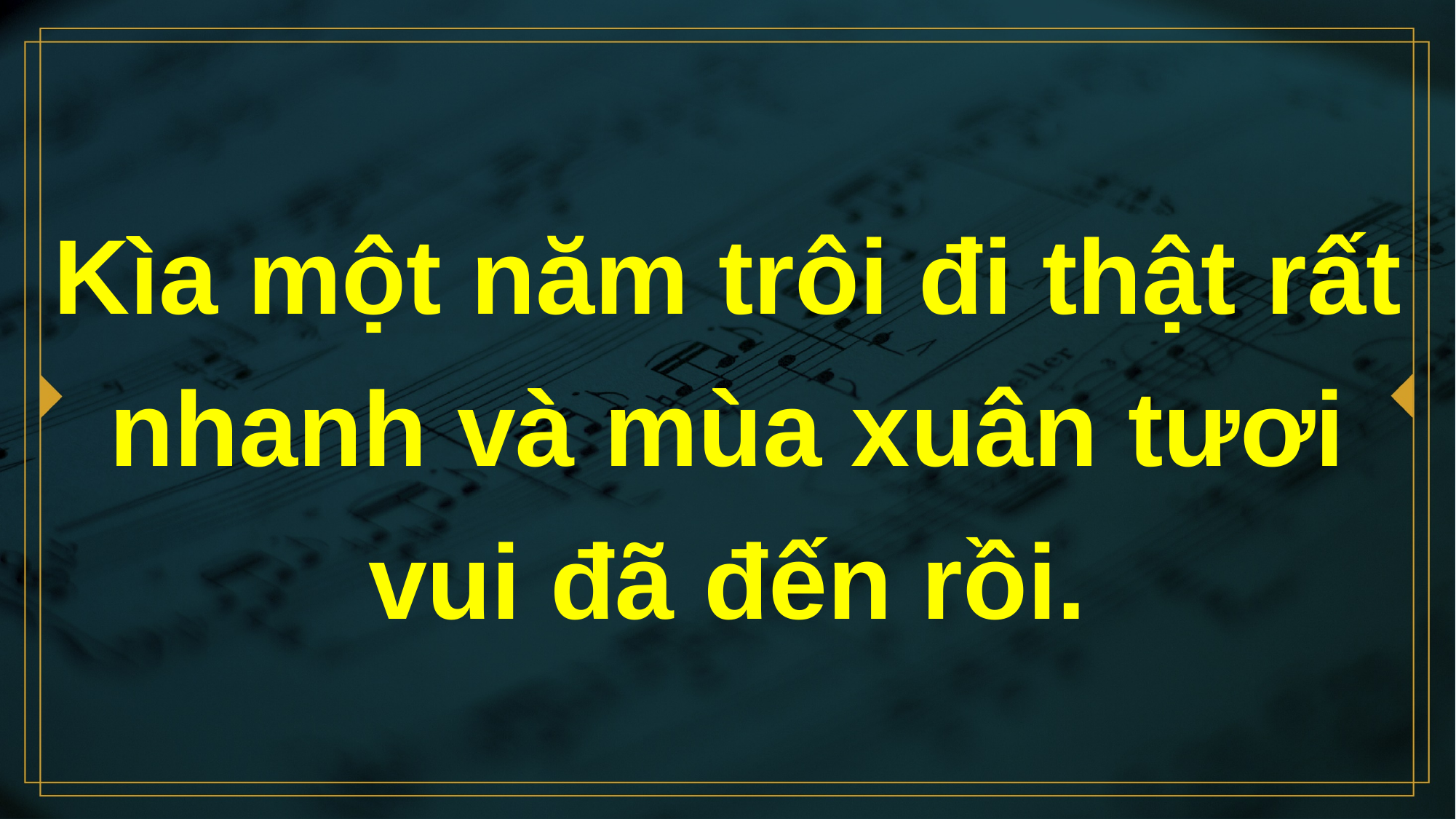

# Kìa một năm trôi đi thật rất nhanh và mùa xuân tươi vui đã đến rồi.